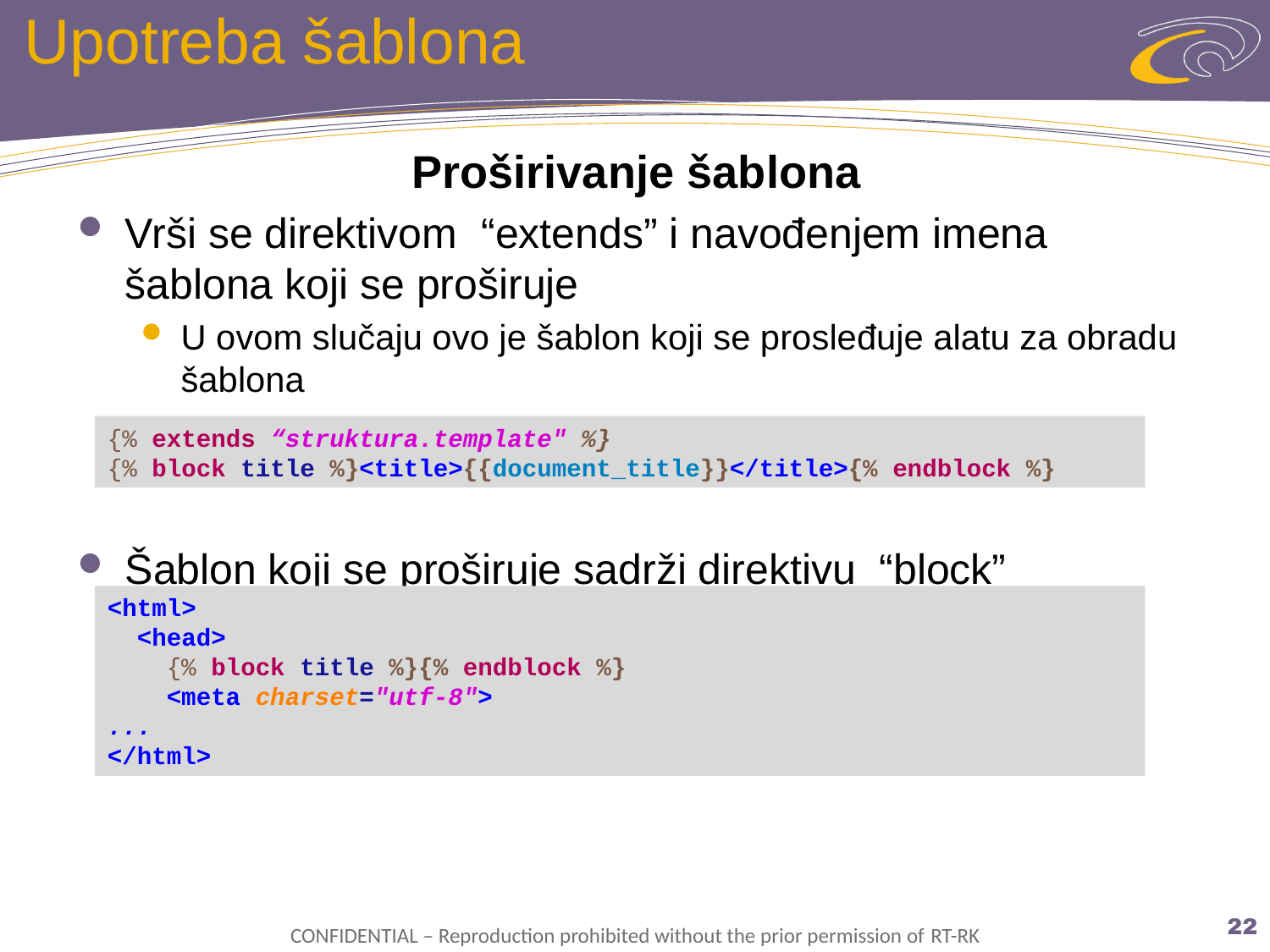

# Upotreba šablona
Proširivanje šablona
Vrši se direktivom  “extends” i navođenjem imena šablona koji se proširuje
U ovom slučaju ovo je šablon koji se prosleđuje alatu za obradu šablona

Šablon koji se proširuje sadrži direktivu  “block”

{% extends “struktura.template" %}
{% block title %}<title>{{document_title}}</title>{% endblock %}
<html>
  <head>
    {% block title %}{% endblock %}
    <meta charset="utf-8">
...
</html>